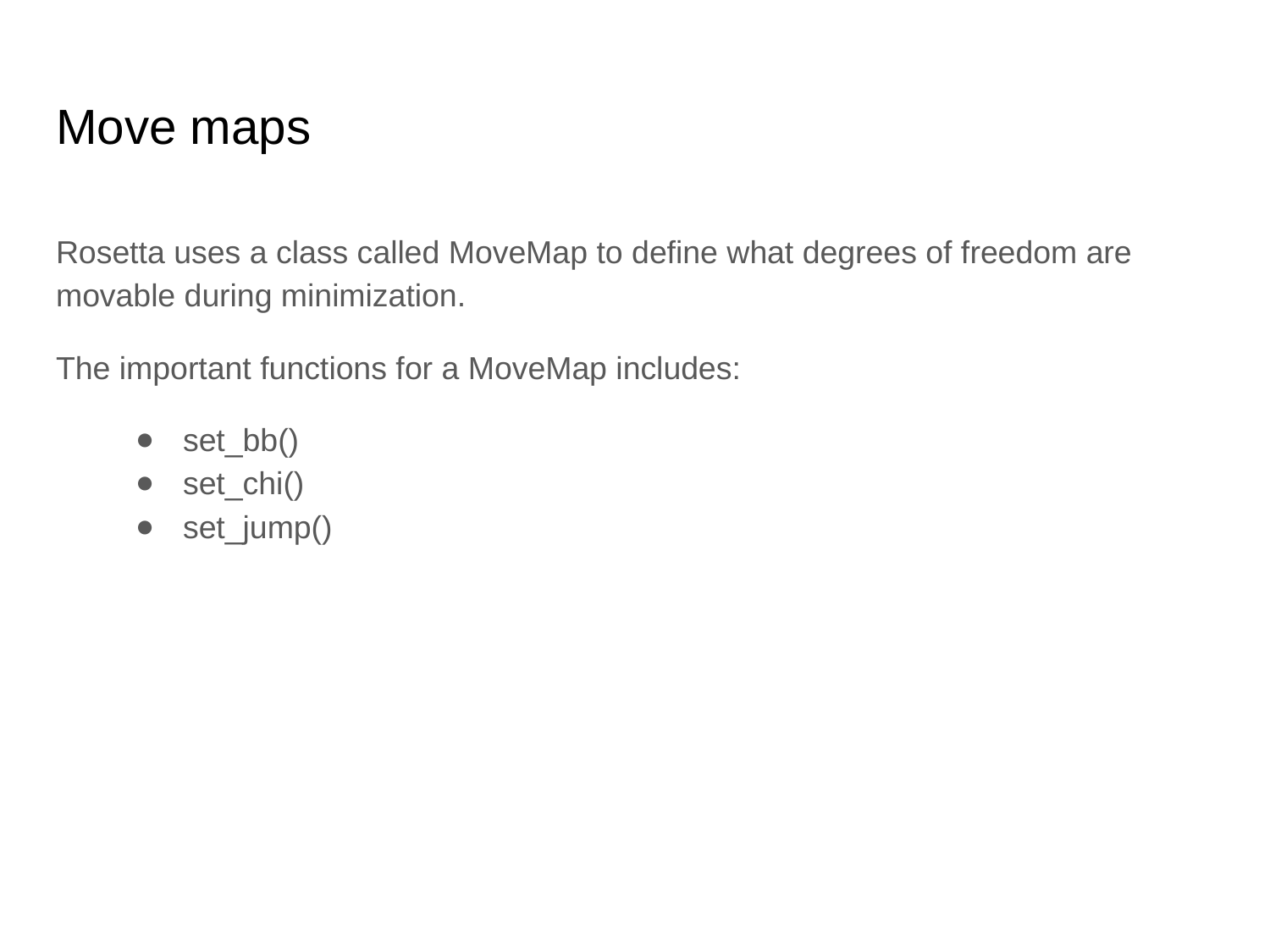

# Move maps
Rosetta uses a class called MoveMap to define what degrees of freedom are movable during minimization.
The important functions for a MoveMap includes:
set_bb()
set_chi()
set_jump()